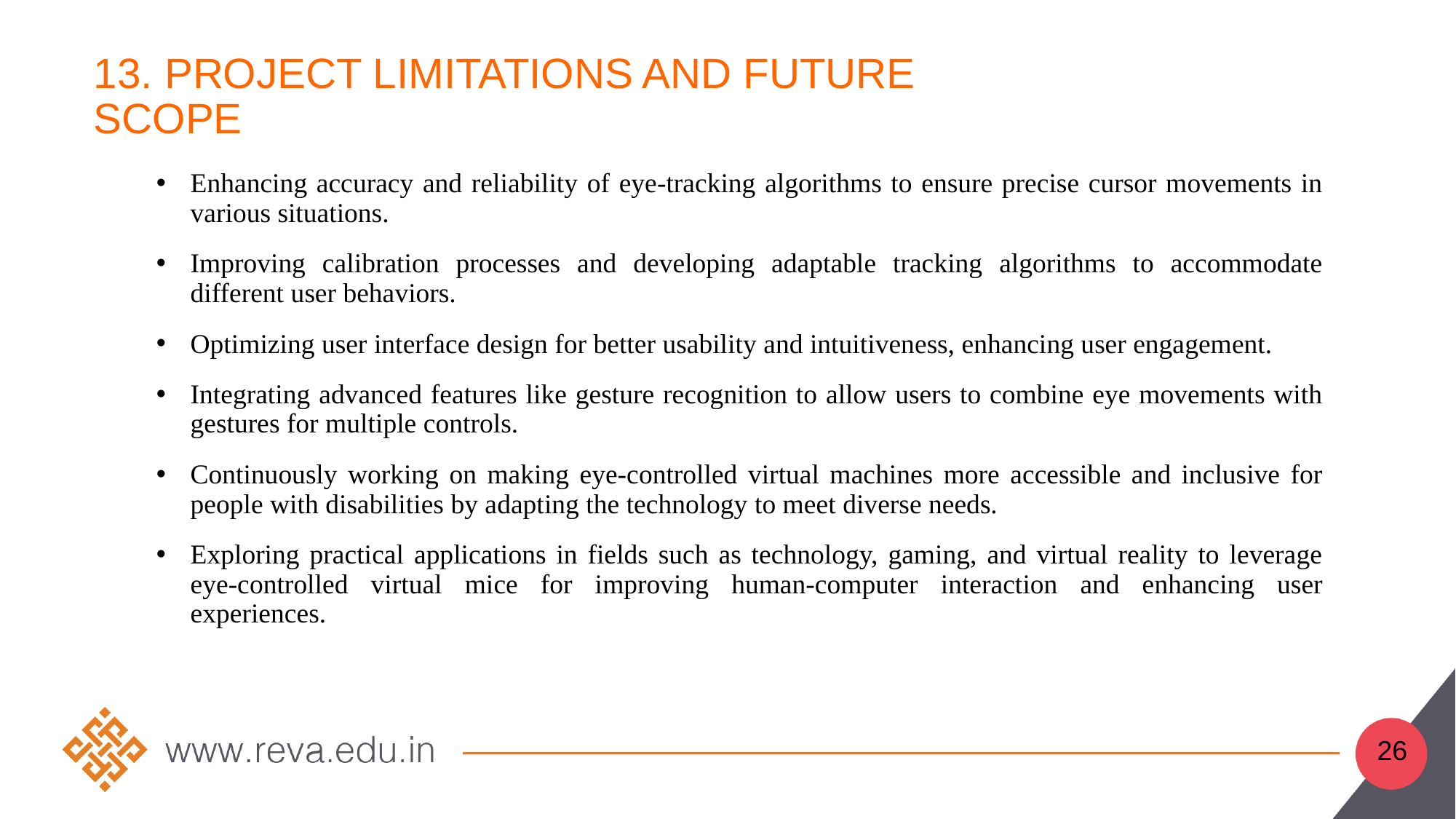

# 13. Project limitations and future scope
Enhancing accuracy and reliability of eye-tracking algorithms to ensure precise cursor movements in various situations.
Improving calibration processes and developing adaptable tracking algorithms to accommodate different user behaviors.
Optimizing user interface design for better usability and intuitiveness, enhancing user engagement.
Integrating advanced features like gesture recognition to allow users to combine eye movements with gestures for multiple controls.
Continuously working on making eye-controlled virtual machines more accessible and inclusive for people with disabilities by adapting the technology to meet diverse needs.
Exploring practical applications in fields such as technology, gaming, and virtual reality to leverage eye-controlled virtual mice for improving human-computer interaction and enhancing user experiences.
26